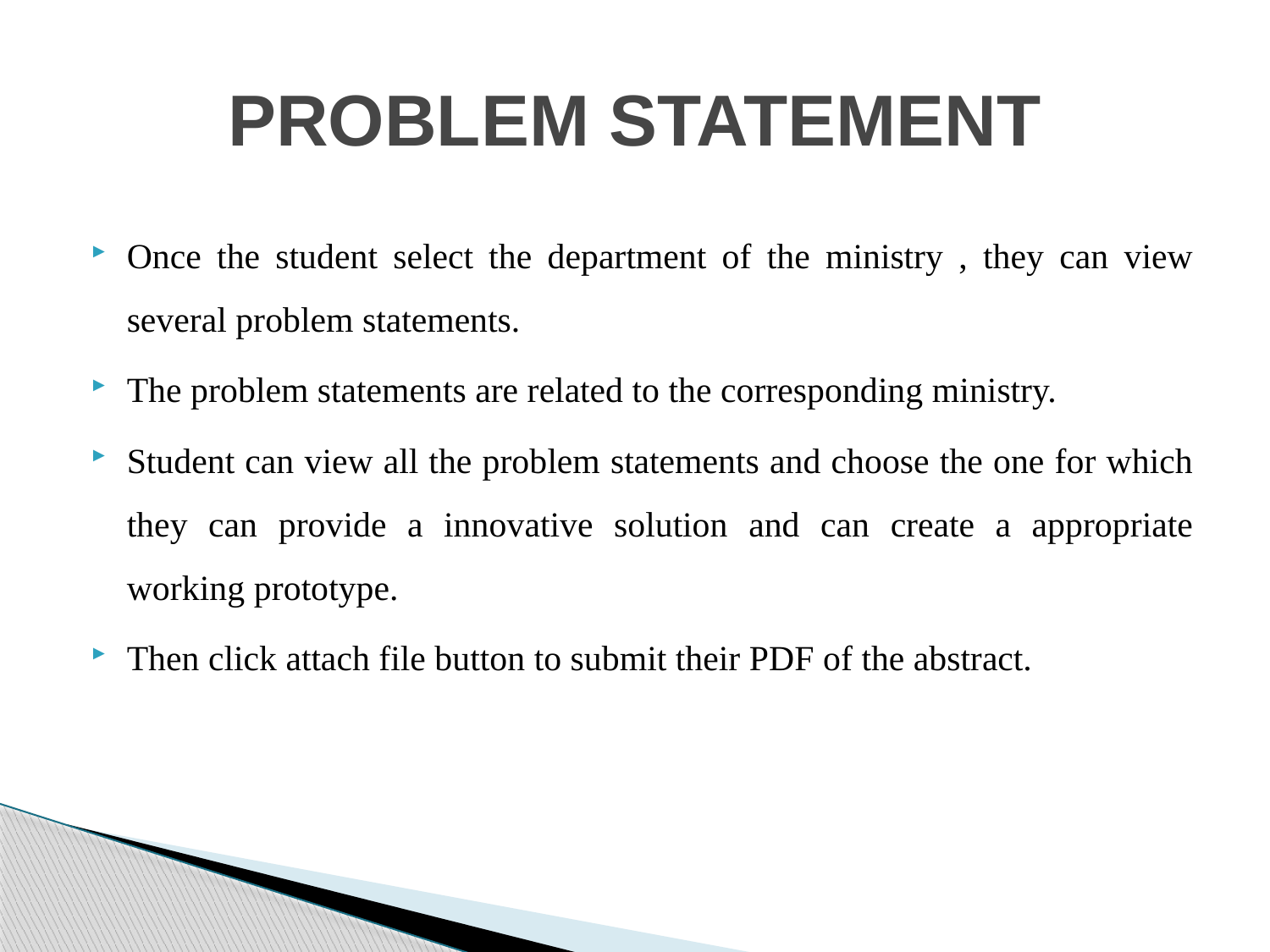

# PROBLEM STATEMENT
Once the student select the department of the ministry , they can view several problem statements.
The problem statements are related to the corresponding ministry.
Student can view all the problem statements and choose the one for which they can provide a innovative solution and can create a appropriate working prototype.
Then click attach file button to submit their PDF of the abstract.